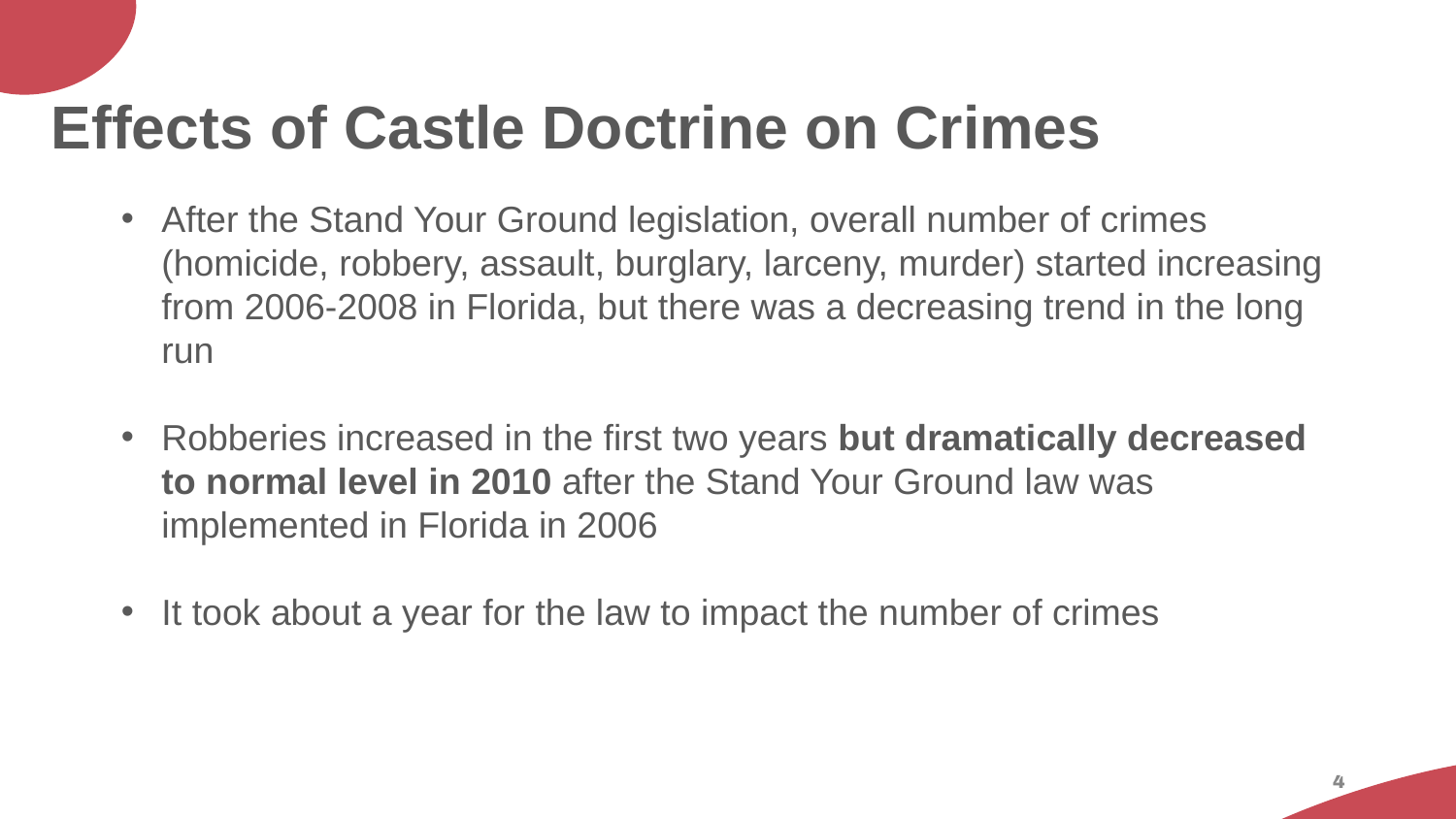

Effects of Castle Doctrine on Crimes
After the Stand Your Ground legislation, overall number of crimes (homicide, robbery, assault, burglary, larceny, murder) started increasing from 2006-2008 in Florida, but there was a decreasing trend in the long run

Robberies increased in the first two years but dramatically decreased to normal level in 2010 after the Stand Your Ground law was implemented in Florida in 2006

It took about a year for the law to impact the number of crimes

4